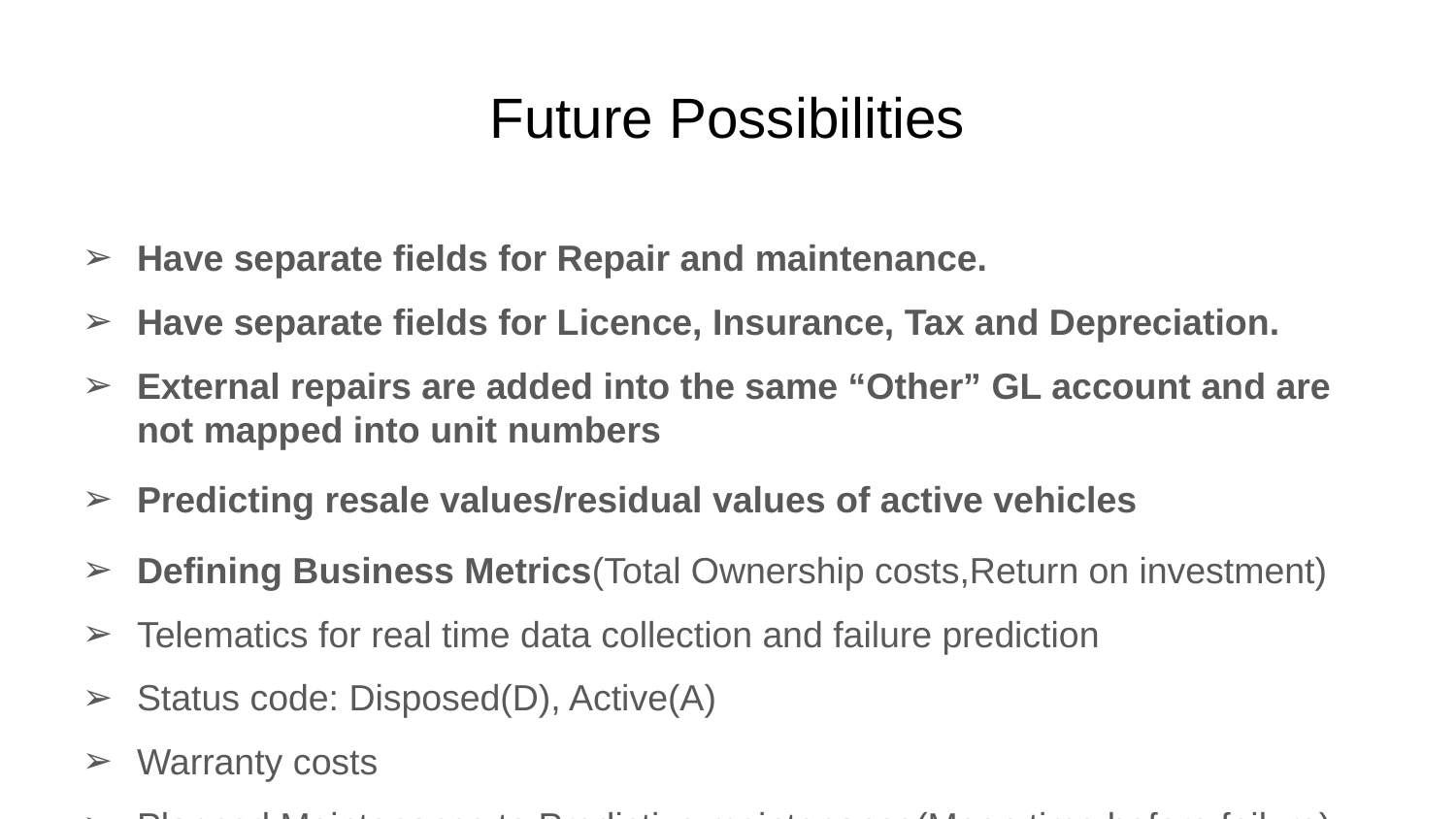

# Future Possibilities
Have separate fields for Repair and maintenance.
Have separate fields for Licence, Insurance, Tax and Depreciation.
External repairs are added into the same “Other” GL account and are not mapped into unit numbers
Predicting resale values/residual values of active vehicles
Defining Business Metrics(Total Ownership costs,Return on investment)
Telematics for real time data collection and failure prediction
Status code: Disposed(D), Active(A)
Warranty costs
Planned Maintenance to Predictive maintenance(Mean time before failure)